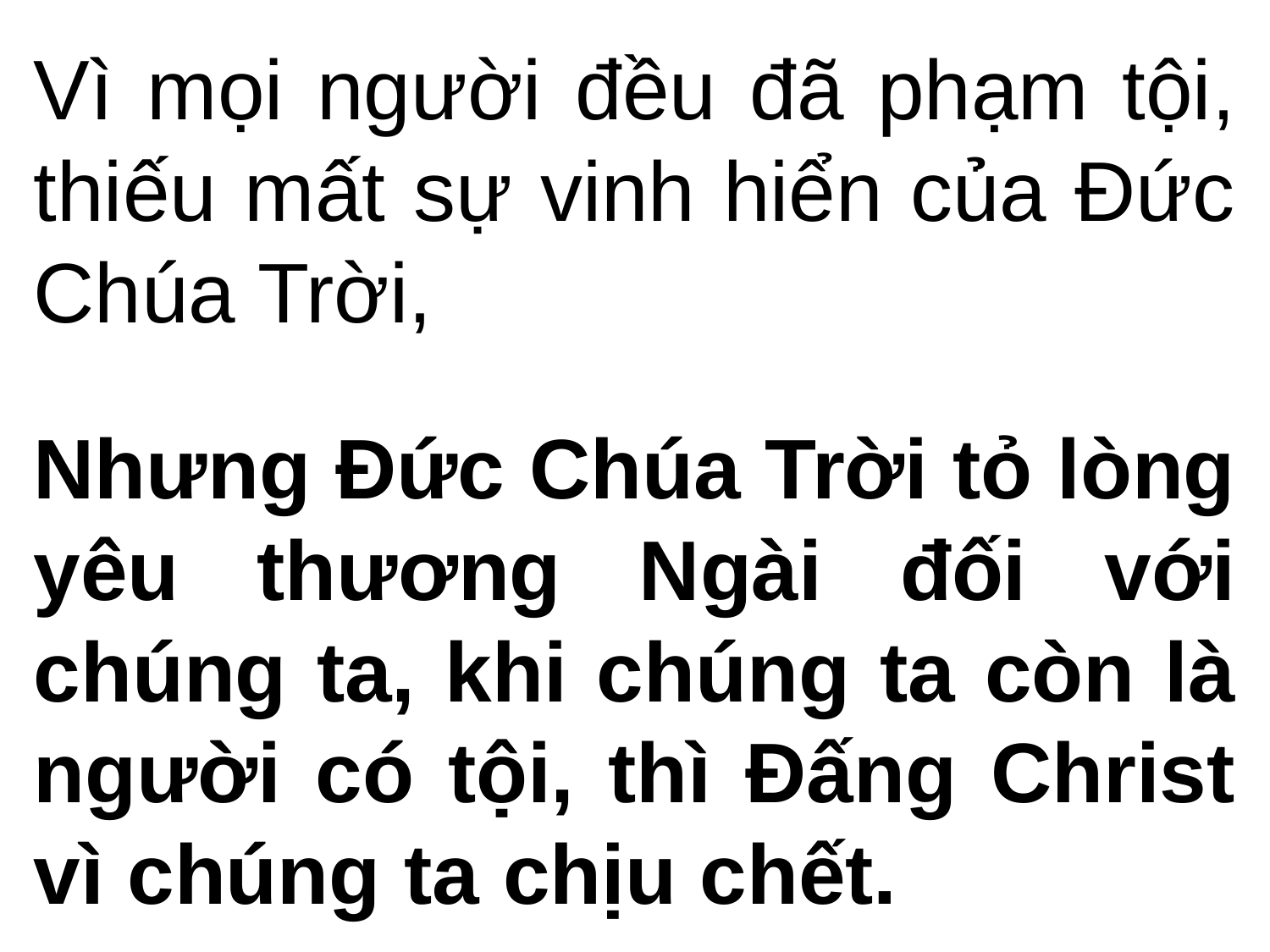

Vì mọi người đều đã phạm tội, thiếu mất sự vinh hiển của Đức Chúa Trời,

Nhưng Đức Chúa Trời tỏ lòng yêu thương Ngài đối với chúng ta, khi chúng ta còn là người có tội, thì Đấng Christ vì chúng ta chịu chết.